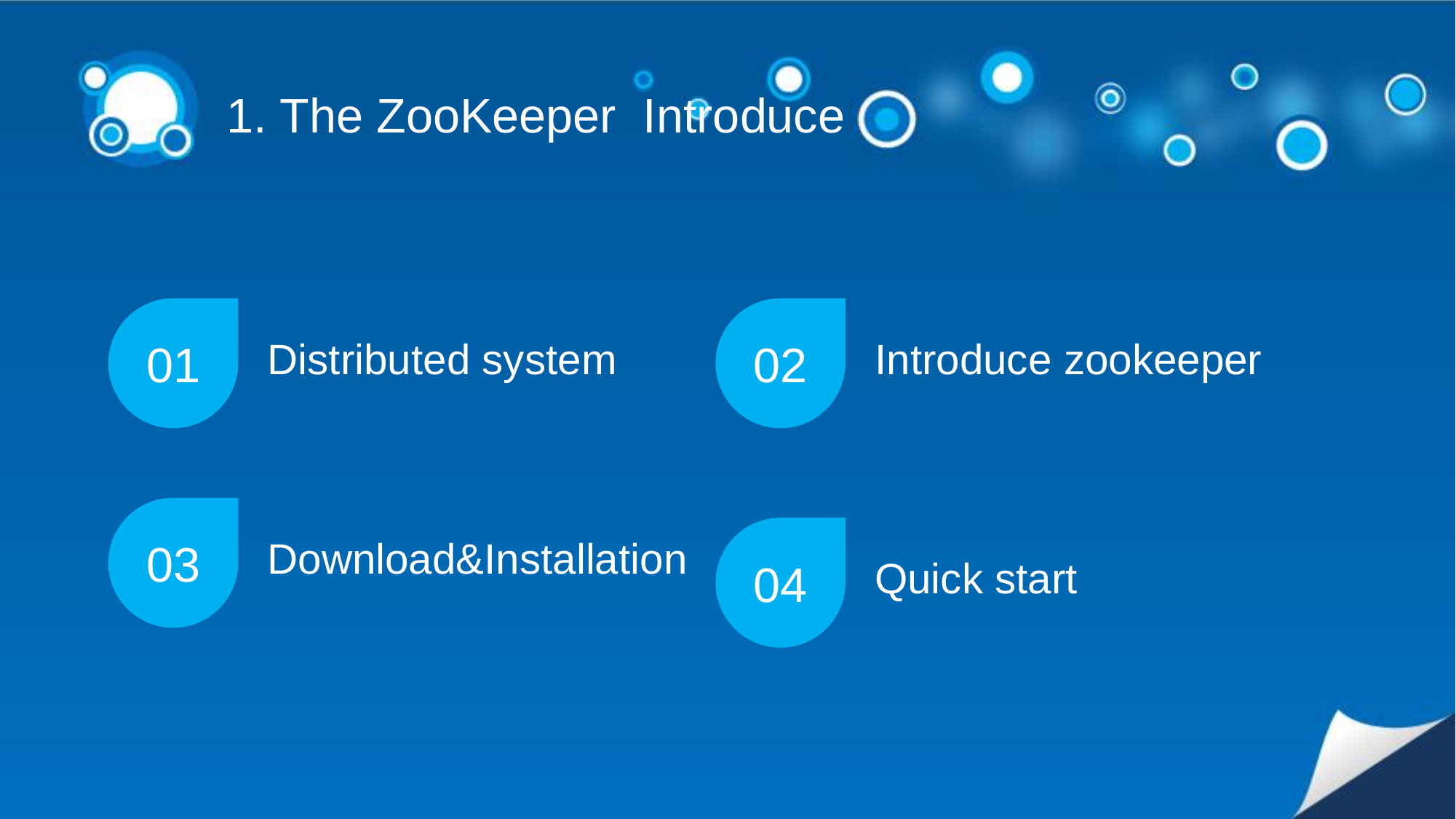

1. The ZooKeeper  Introduce
01
02
Introduce zookeeper
Distributed system
03
Download&Installation
04
Quick start